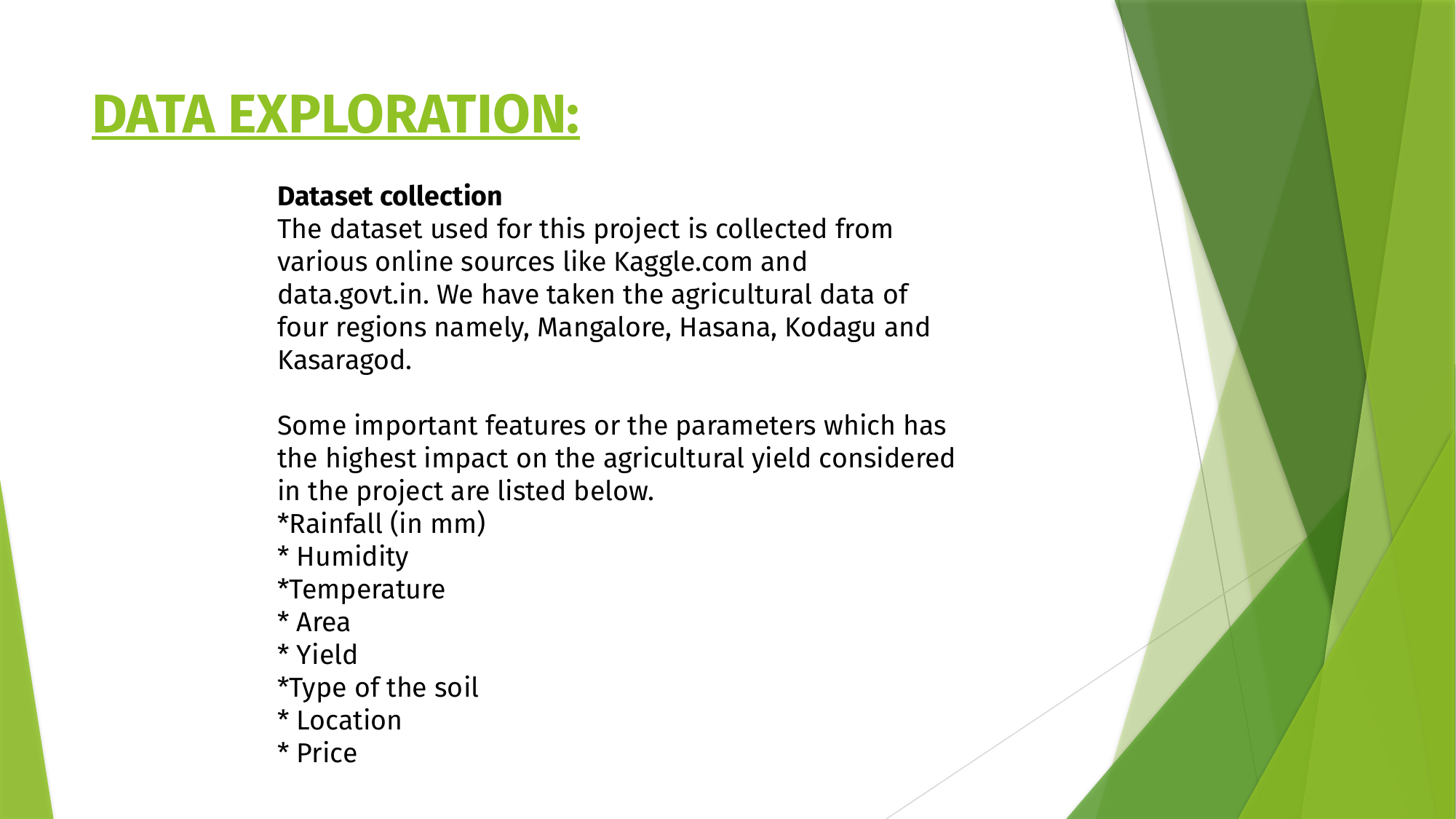

# DATA EXPLORATION:
Dataset collection
The dataset used for this project is collected from various online sources like Kaggle.com and data.govt.in. We have taken the agricultural data of four regions namely, Mangalore, Hasana, Kodagu and Kasaragod.

Some important features or the parameters which has the highest impact on the agricultural yield considered in the project are listed below.
*Rainfall (in mm)
* Humidity
*Temperature
* Area
* Yield
*Type of the soil
* Location
* Price